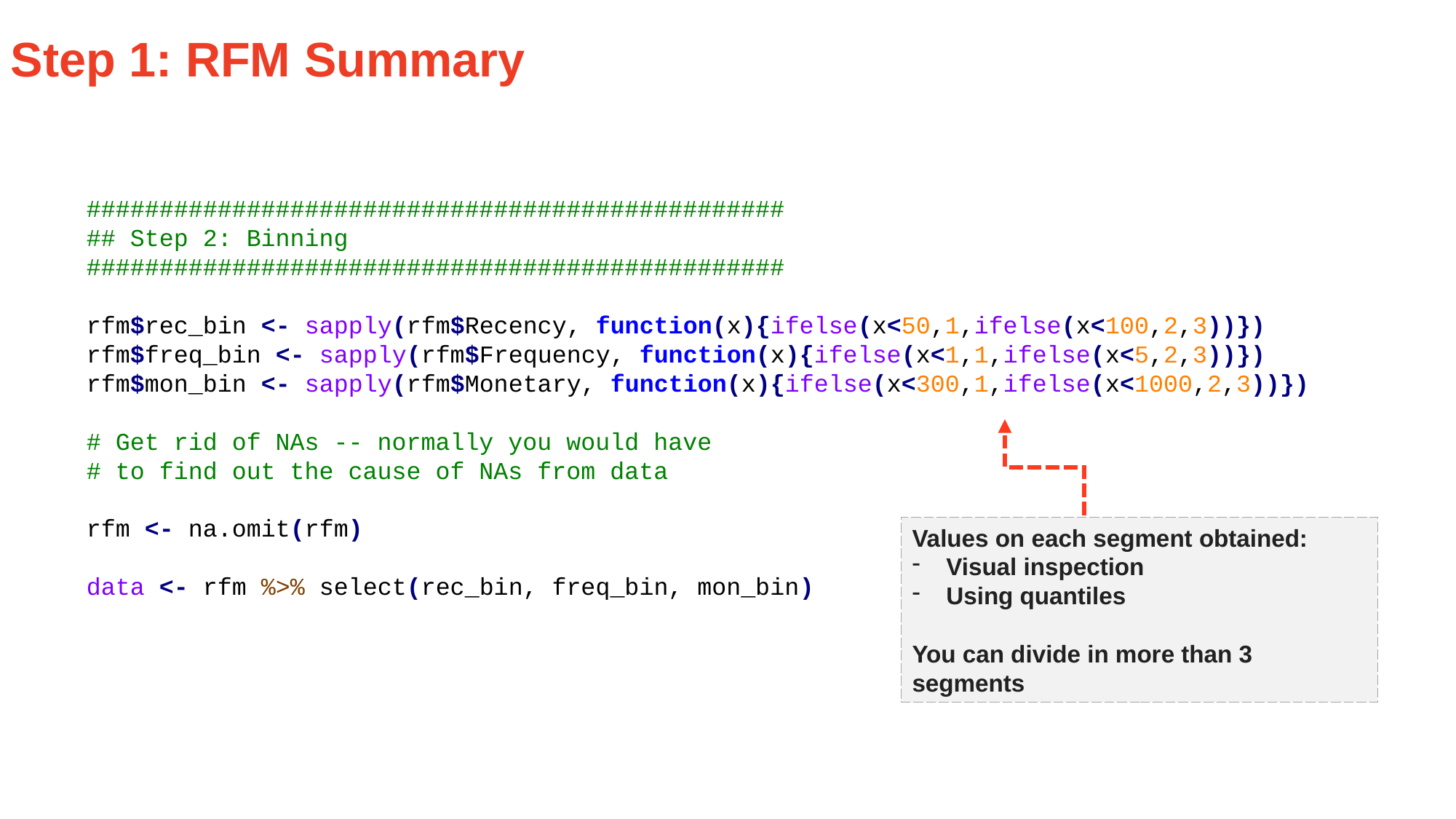

Step 1: RFM Summary

################################################
## Step 2: Binning
################################################

rfm$rec_bin <- sapply(rfm$Recency, function(x){ifelse(x<50,1,ifelse(x<100,2,3))}) rfm$freq_bin <- sapply(rfm$Frequency, function(x){ifelse(x<1,1,ifelse(x<5,2,3))}) rfm$mon_bin <- sapply(rfm$Monetary, function(x){ifelse(x<300,1,ifelse(x<1000,2,3))})

# Get rid of NAs -- normally you would have
# to find out the cause of NAs from data

rfm <- na.omit(rfm)

data <- rfm %>% select(rec_bin, freq_bin, mon_bin)

Values on each segment obtained:
Visual inspection
Using quantiles

You can divide in more than 3 segments